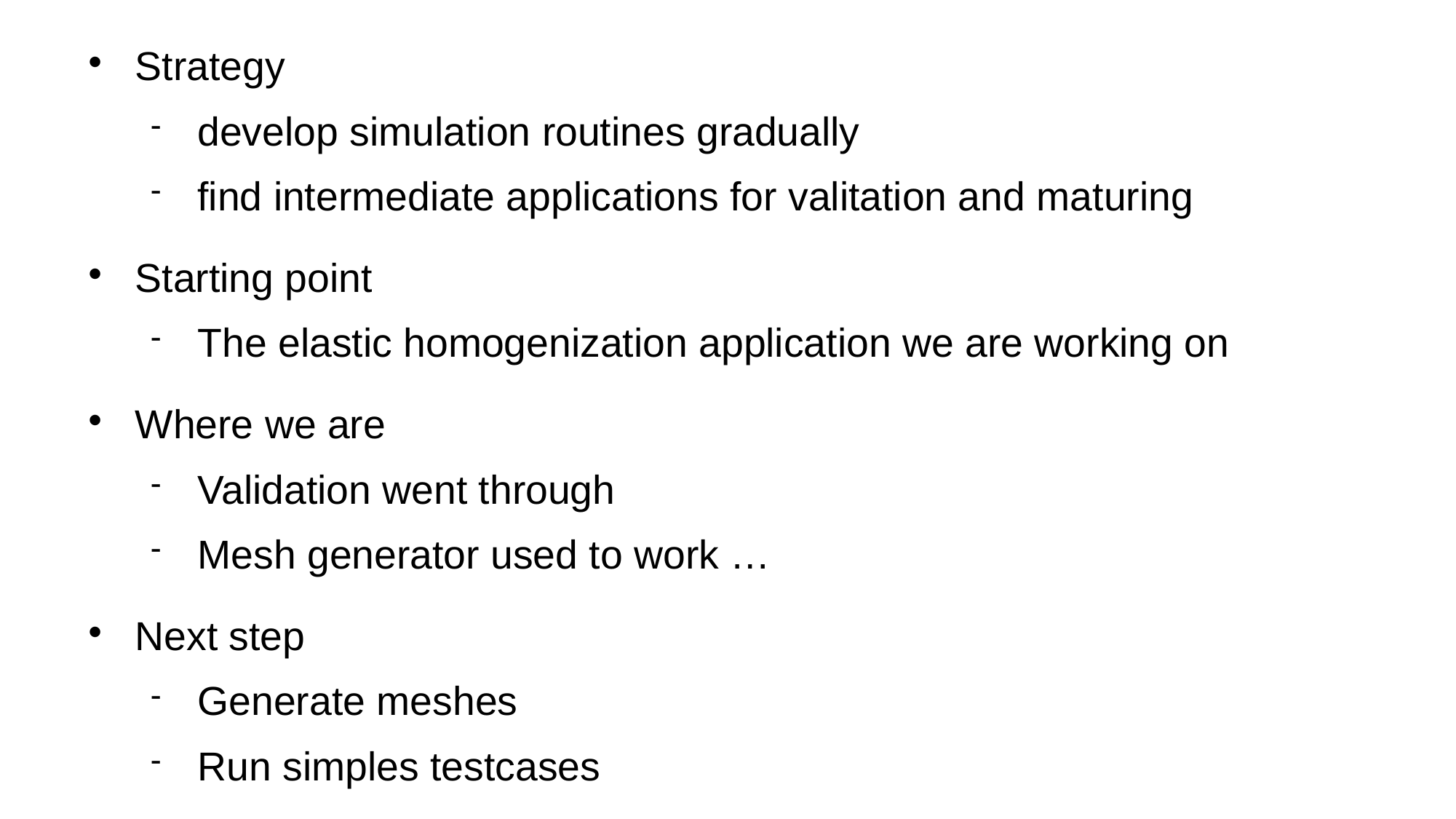

# Strategy
develop simulation routines gradually
find intermediate applications for valitation and maturing
Starting point
The elastic homogenization application we are working on
Where we are
Validation went through
Mesh generator used to work …
Next step
Generate meshes
Run simples testcases